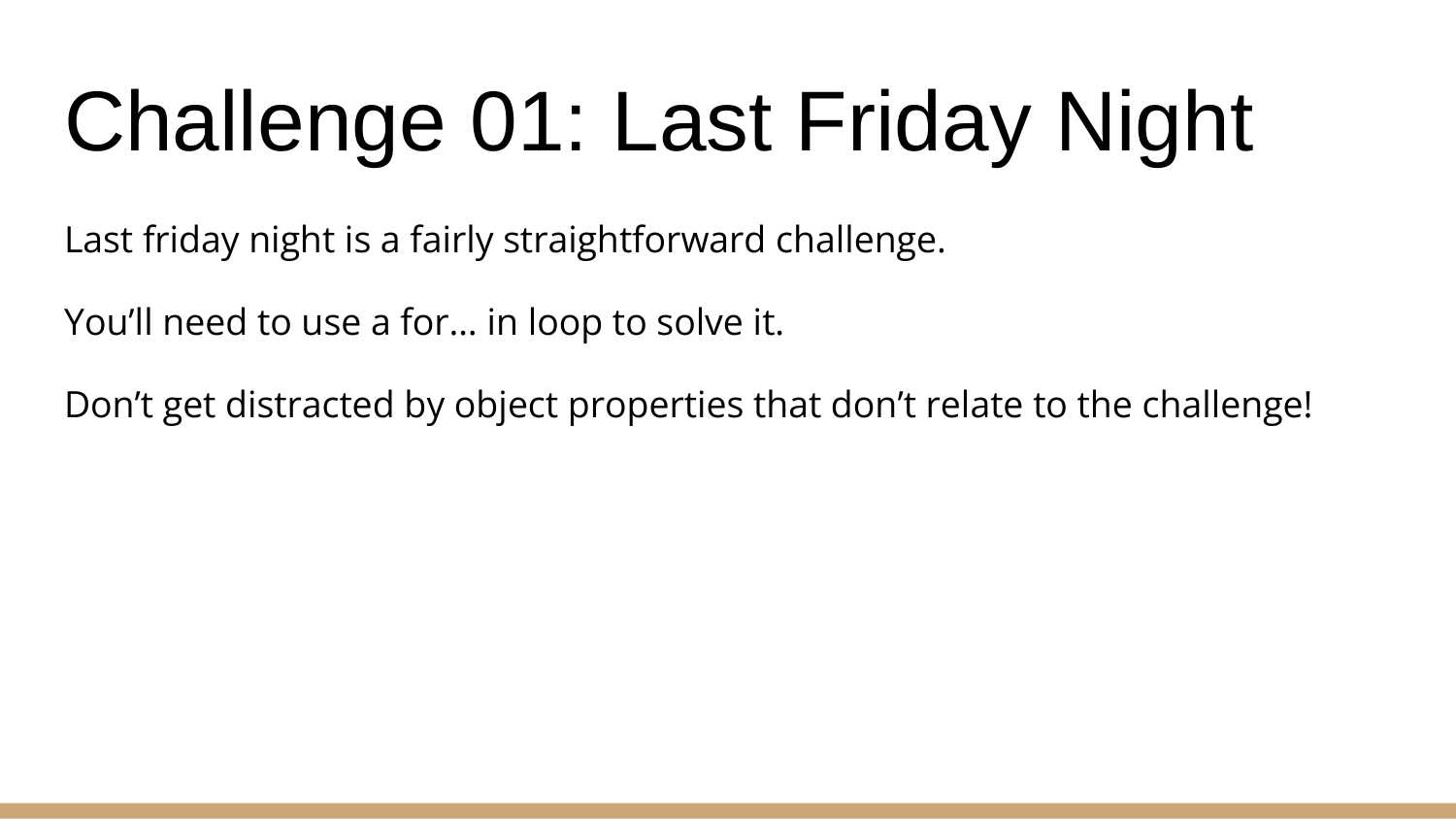

# Challenge 01: Last Friday Night
Last friday night is a fairly straightforward challenge.
You’ll need to use a for… in loop to solve it.
Don’t get distracted by object properties that don’t relate to the challenge!